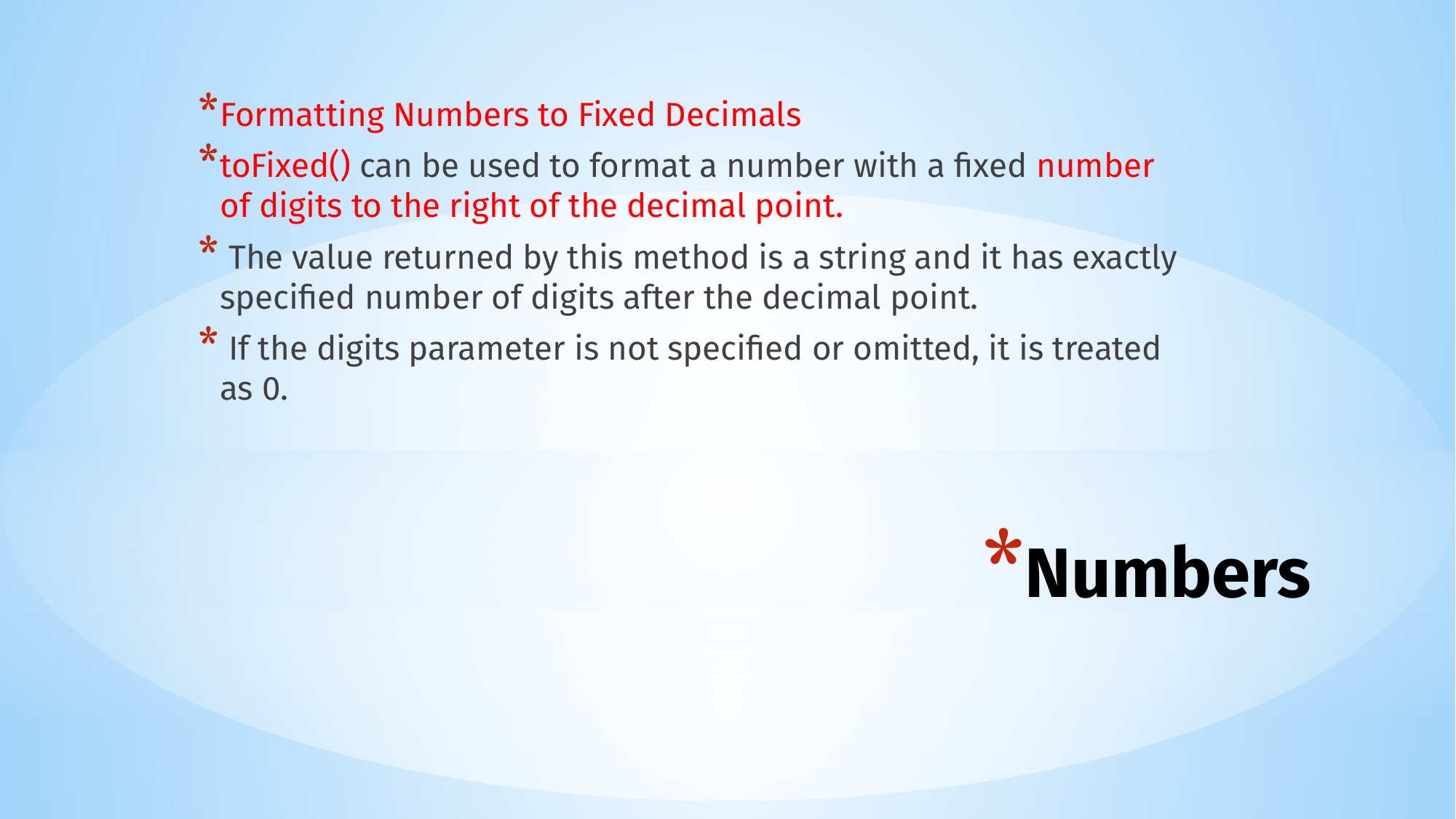

Formatting Numbers to Fixed Decimals
toFixed() can be used to format a number with a fixed number of digits to the right of the decimal point.
 The value returned by this method is a string and it has exactly specified number of digits after the decimal point.
 If the digits parameter is not specified or omitted, it is treated as 0.
# Numbers